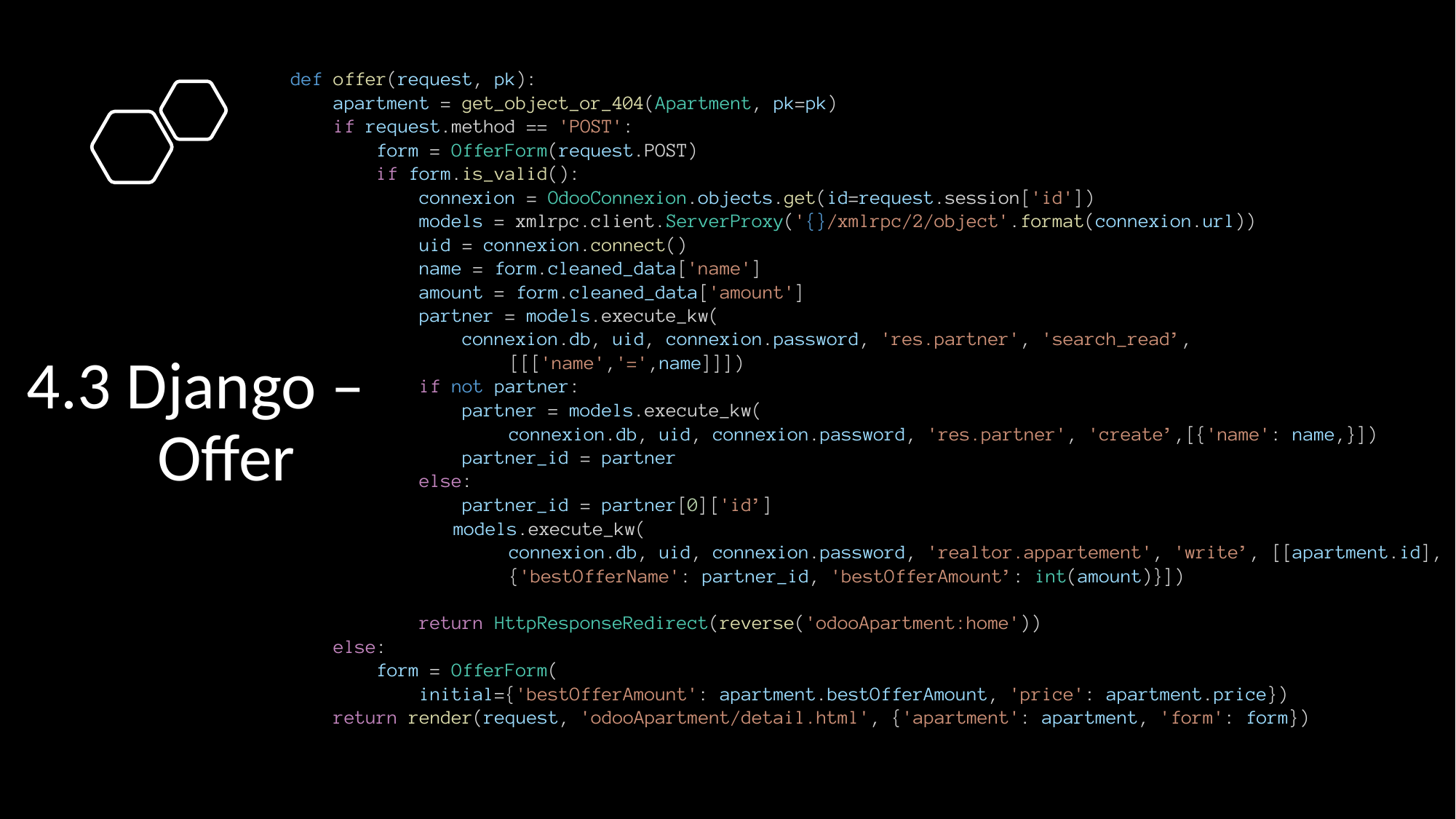

def offer(request, pk):
    apartment = get_object_or_404(Apartment, pk=pk)
    if request.method == 'POST':
        form = OfferForm(request.POST)
        if form.is_valid():
            connexion = OdooConnexion.objects.get(id=request.session['id'])
            models = xmlrpc.client.ServerProxy('{}/xmlrpc/2/object'.format(connexion.url))
            uid = connexion.connect()
            name = form.cleaned_data['name']
            amount = form.cleaned_data['amount']
            partner = models.execute_kw(
                connexion.db, uid, connexion.password, 'res.partner', 'search_read’, 				[[['name','=',name]]])
            if not partner:
                partner = models.execute_kw(
		connexion.db, uid, connexion.password, 'res.partner', 'create’,[{'name': name,}])
                partner_id = partner
            else:
                partner_id = partner[0]['id’]
	     models.execute_kw(
		connexion.db, uid, connexion.password, 'realtor.appartement', 'write’, [[apartment.id], 		{'bestOfferName': partner_id, 'bestOfferAmount’: int(amount)}])
            return HttpResponseRedirect(reverse('odooApartment:home'))
    else:
        form = OfferForm(
            initial={'bestOfferAmount': apartment.bestOfferAmount, 'price': apartment.price})
    return render(request, 'odooApartment/detail.html', {'apartment': apartment, 'form': form})

# 4.3 Django –     Offer